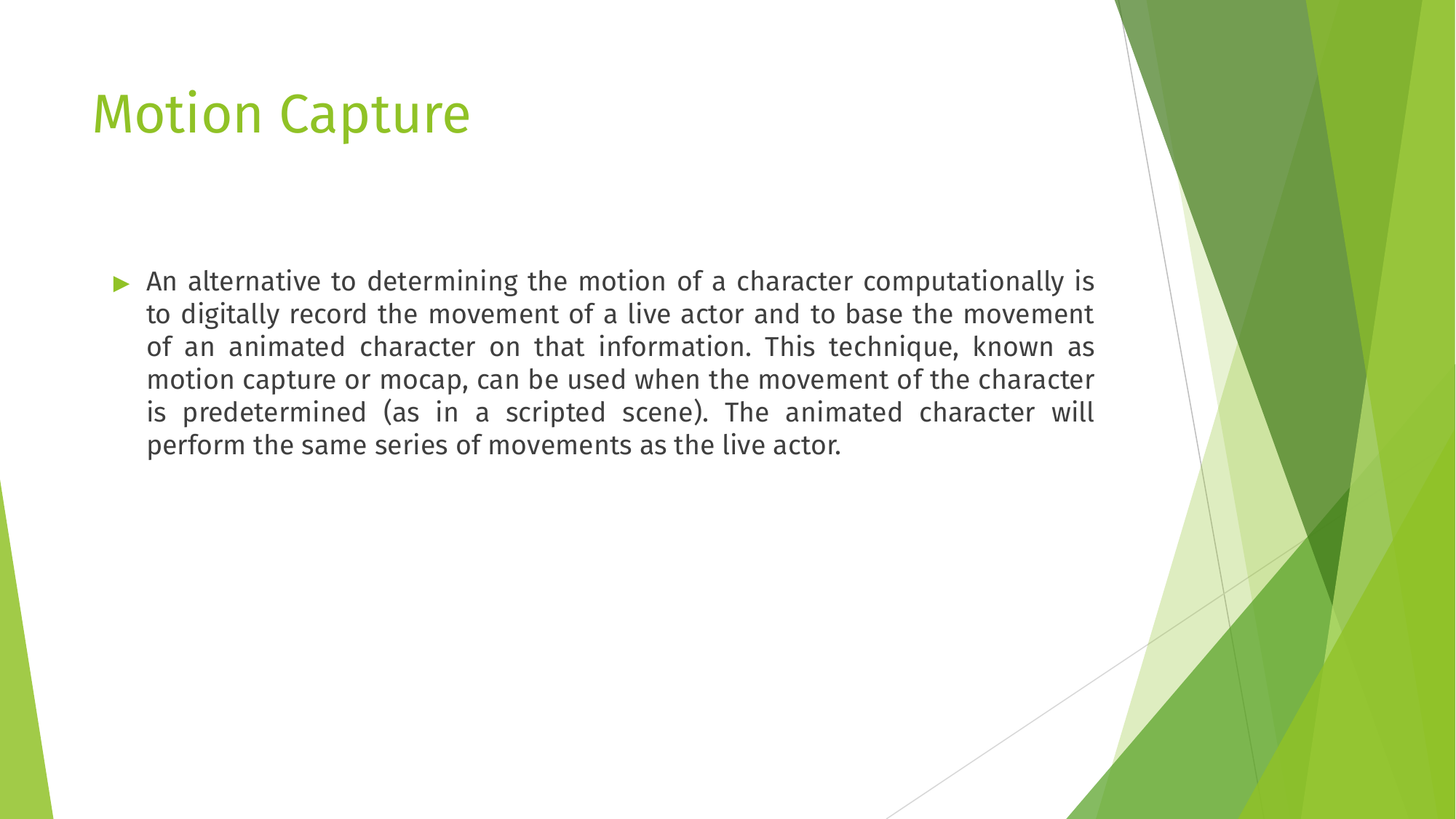

# Motion Capture
An alternative to determining the motion of a character computationally is to digitally record the movement of a live actor and to base the movement of an animated character on that information. This technique, known as motion capture or mocap, can be used when the movement of the character is predetermined (as in a scripted scene). The animated character will perform the same series of movements as the live actor.